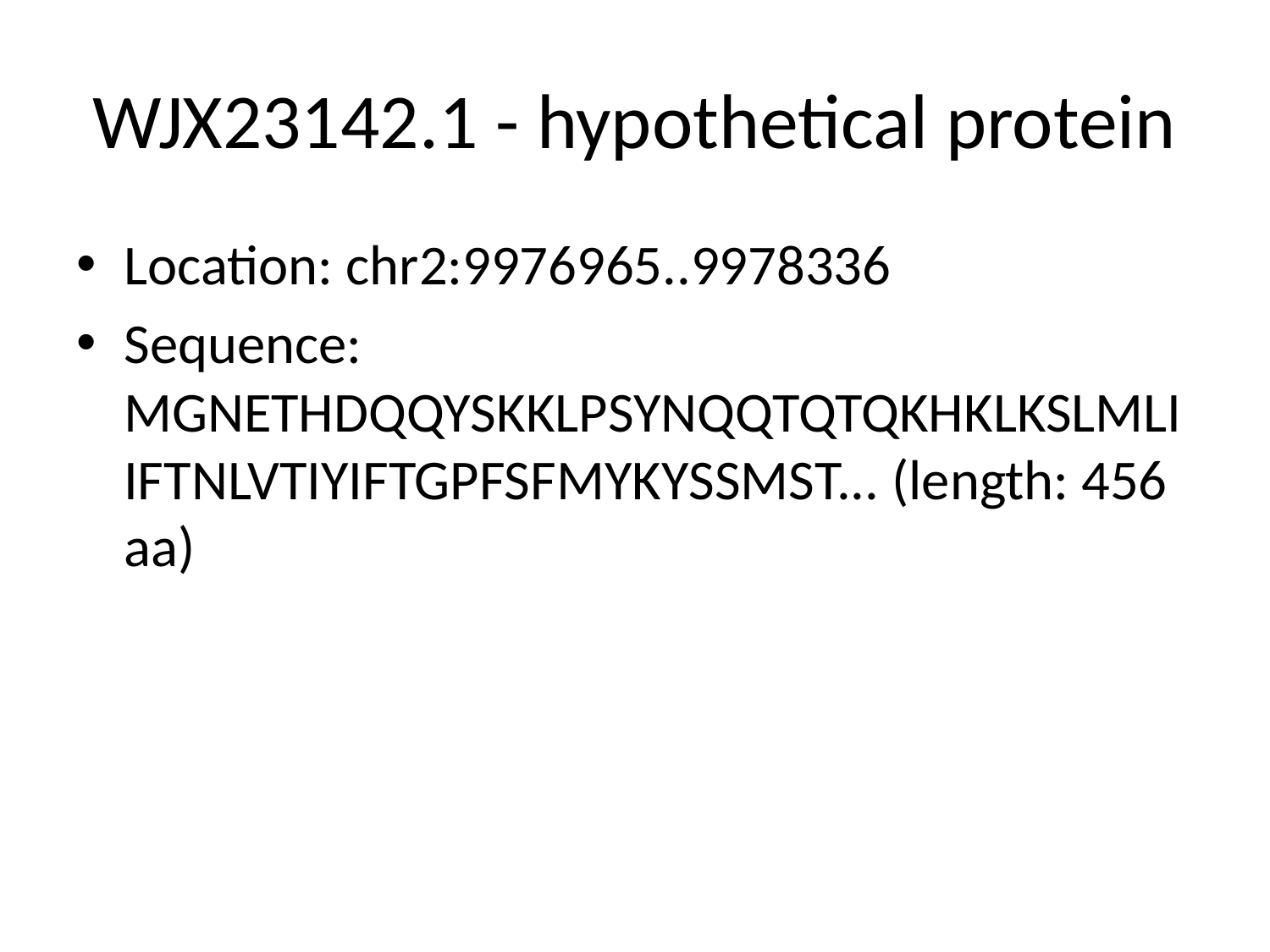

# WJX23142.1 - hypothetical protein
Location: chr2:9976965..9978336
Sequence: MGNETHDQQYSKKLPSYNQQTQTQKHKLKSLMLIIFTNLVTIYIFTGPFSFMYKYSSMST... (length: 456 aa)